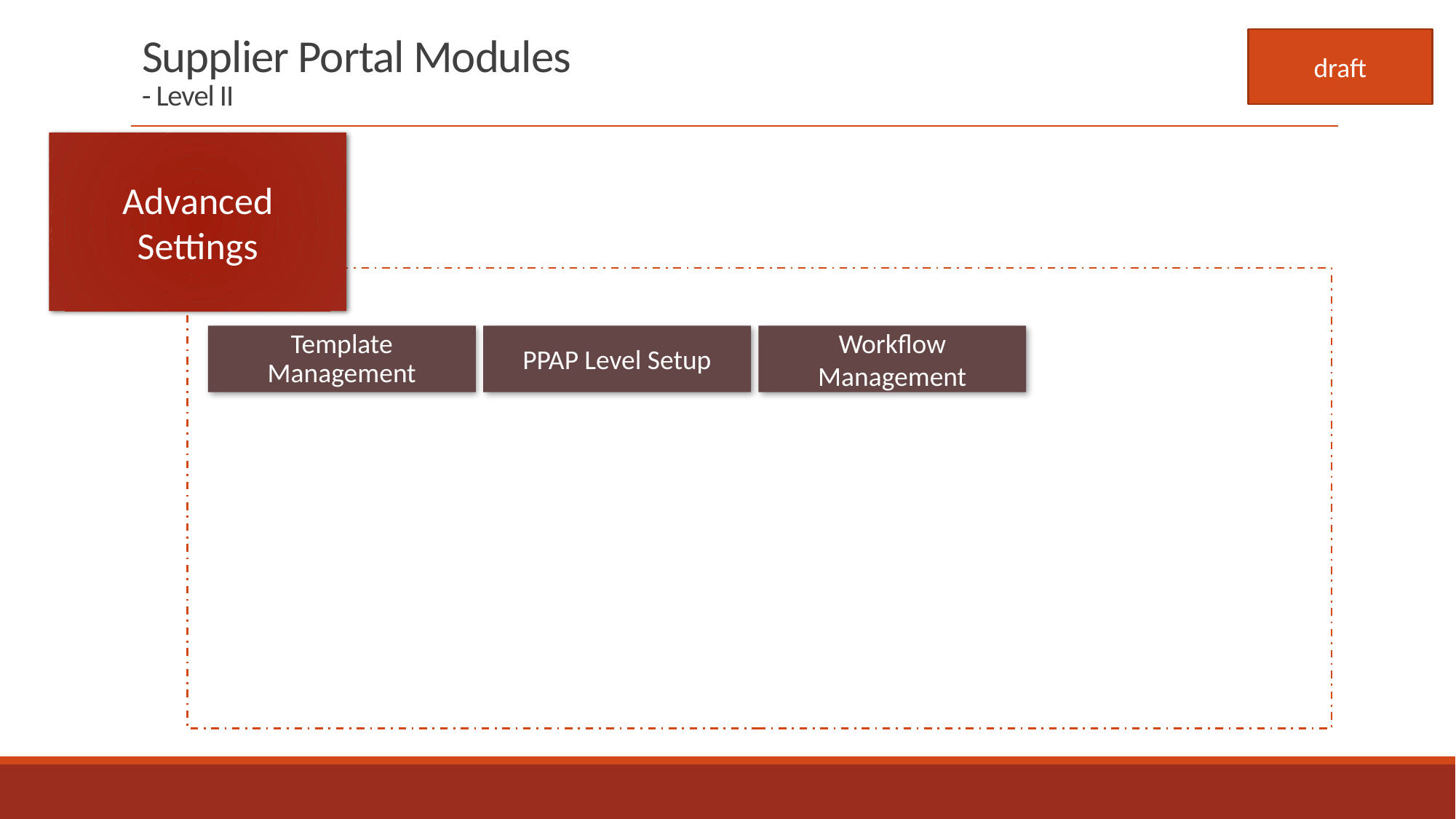

# Supplier Portal Modules - Level II
draft

Advanced Settings

Template Management
PPAP Level Setup
Workflow Management